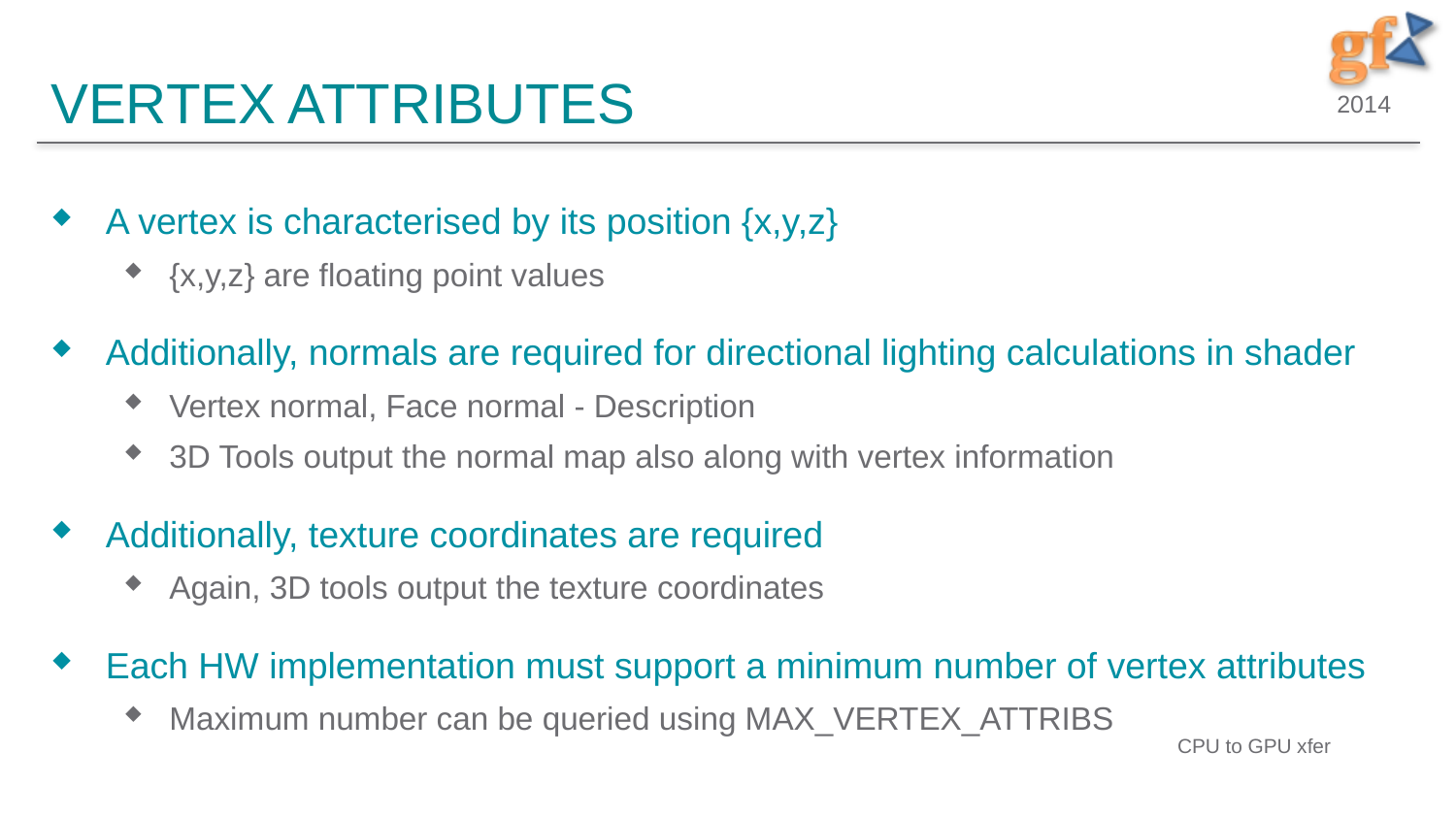

# Vertex Attributes
A vertex is characterised by its position {x,y,z}
{x,y,z} are floating point values
Additionally, normals are required for directional lighting calculations in shader
Vertex normal, Face normal - Description
3D Tools output the normal map also along with vertex information
Additionally, texture coordinates are required
Again, 3D tools output the texture coordinates
Each HW implementation must support a minimum number of vertex attributes
Maximum number can be queried using MAX_VERTEX_ATTRIBS

CPU to GPU xfer